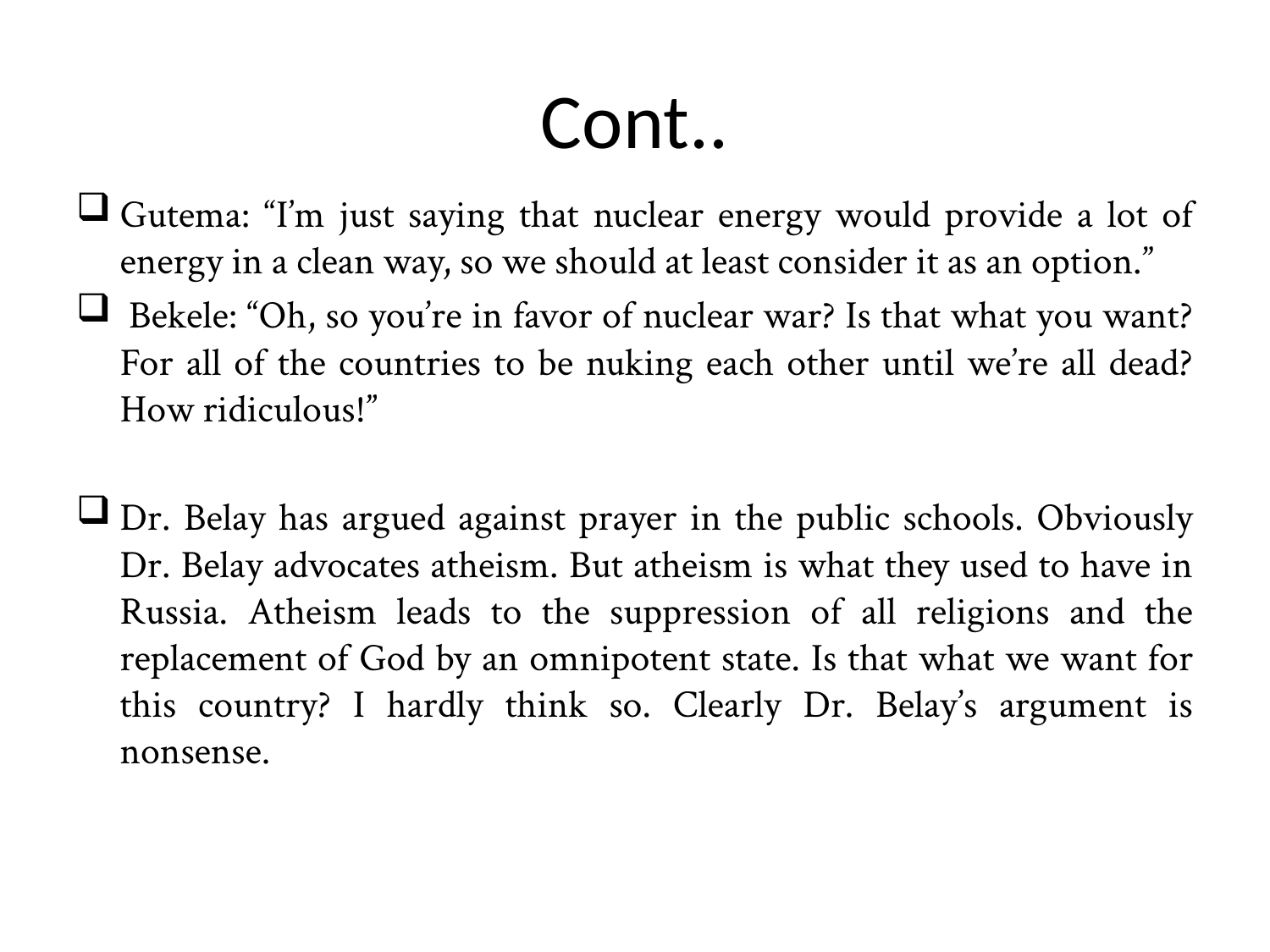

# Cont..

Gutema: “I’m just saying that nuclear energy would provide a lot of energy in a clean way, so we should at least consider it as an option.”
 Bekele: “Oh, so you’re in favor of nuclear war? Is that what you want? For all of the countries to be nuking each other until we’re all dead? How ridiculous!”

Dr. Belay has argued against prayer in the public schools. Obviously Dr. Belay advocates atheism. But atheism is what they used to have in Russia. Atheism leads to the suppression of all religions and the replacement of God by an omnipotent state. Is that what we want for this country? I hardly think so. Clearly Dr. Belay’s argument is nonsense.